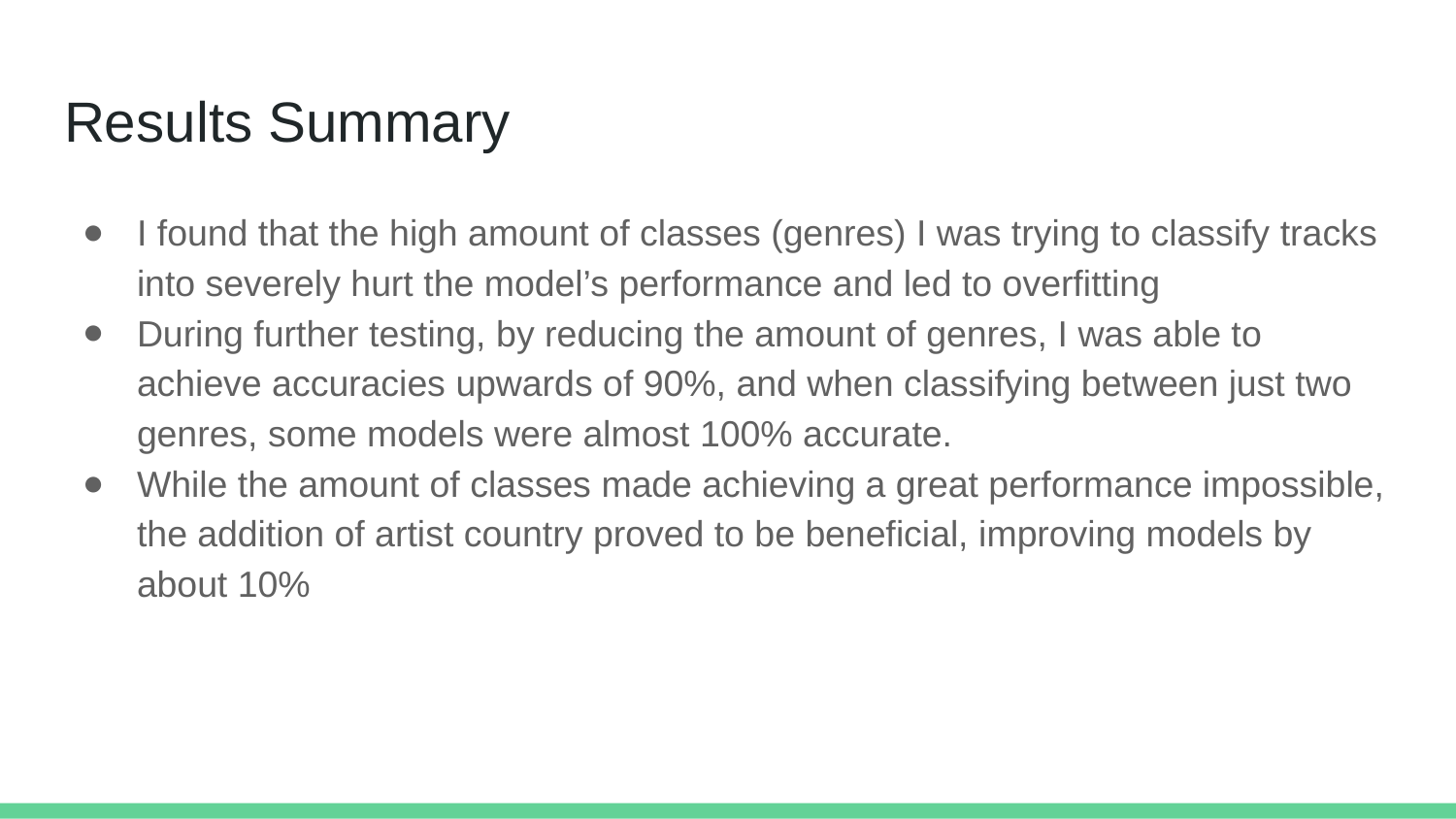

# Results Summary
I found that the high amount of classes (genres) I was trying to classify tracks into severely hurt the model’s performance and led to overfitting
During further testing, by reducing the amount of genres, I was able to achieve accuracies upwards of 90%, and when classifying between just two genres, some models were almost 100% accurate.
While the amount of classes made achieving a great performance impossible, the addition of artist country proved to be beneficial, improving models by about 10%